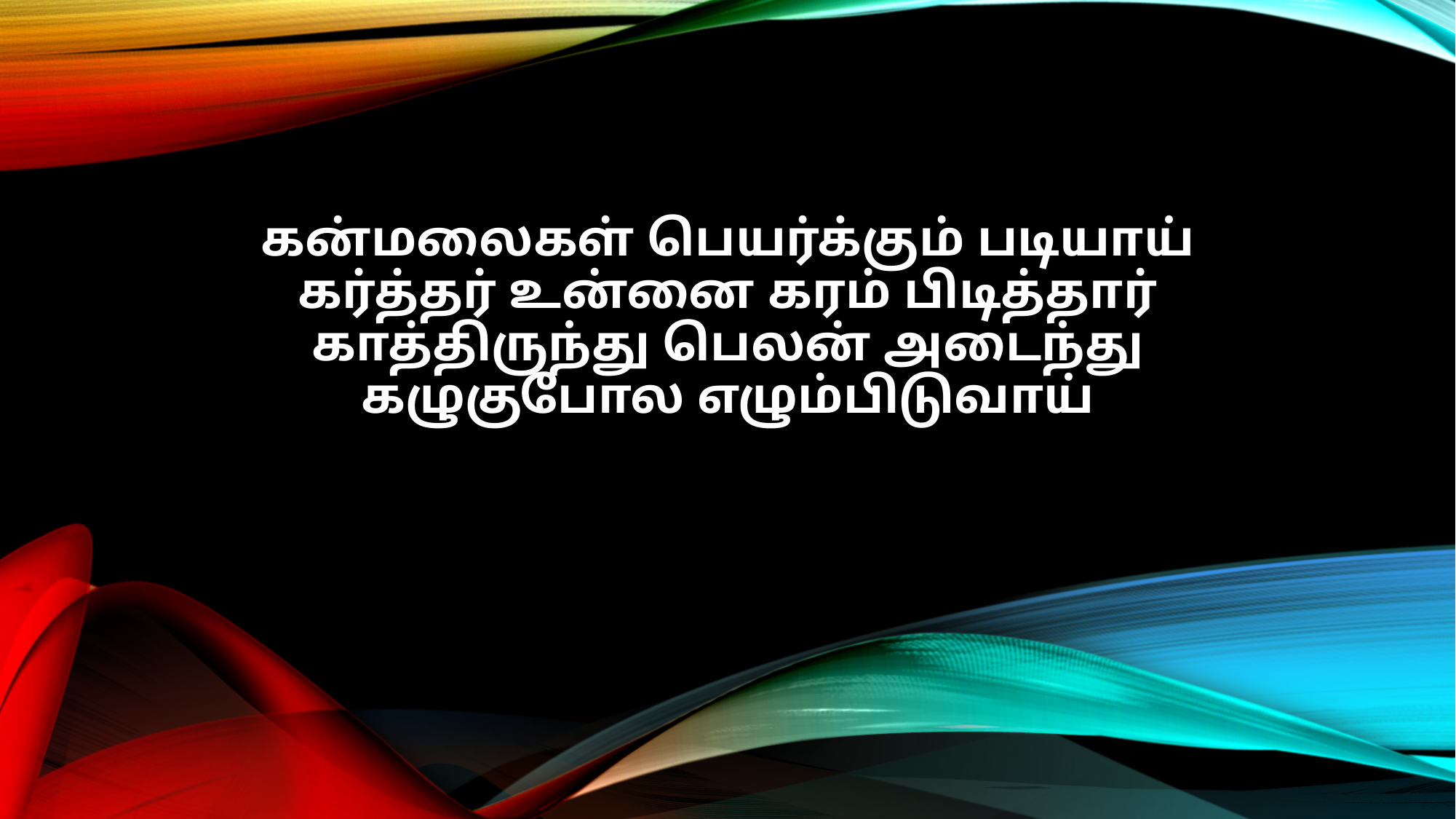

கன்மலைகள் பெயர்க்கும் படியாய்
கர்த்தர் உன்னை கரம் பிடித்தார்
காத்திருந்து பெலன் அடைந்து
கழுகுபோல எழும்பிடுவாய்